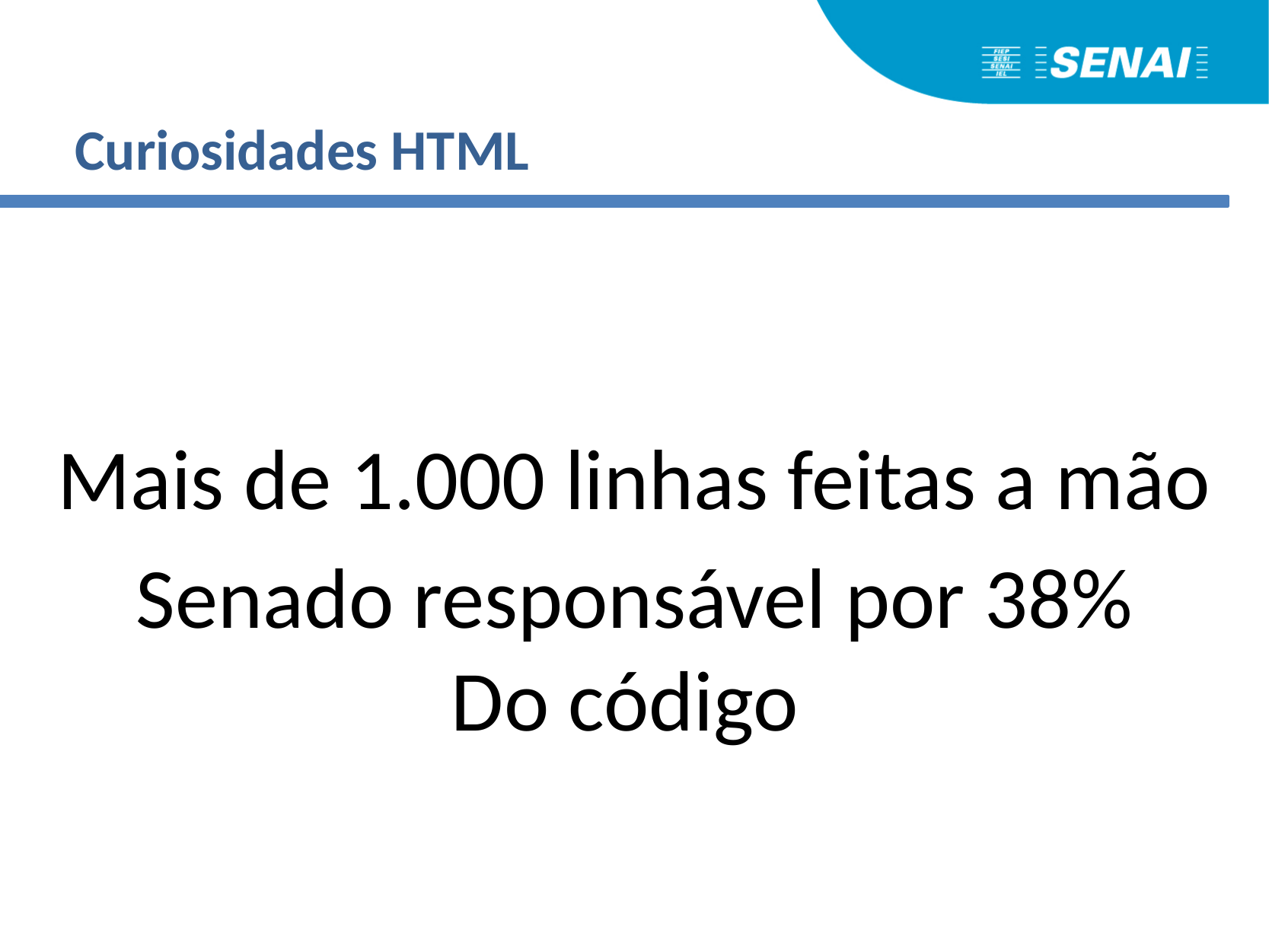

# Curiosidades HTML

Mais de 1.000 linhas feitas a mão
Senado responsável por 38%
Do código